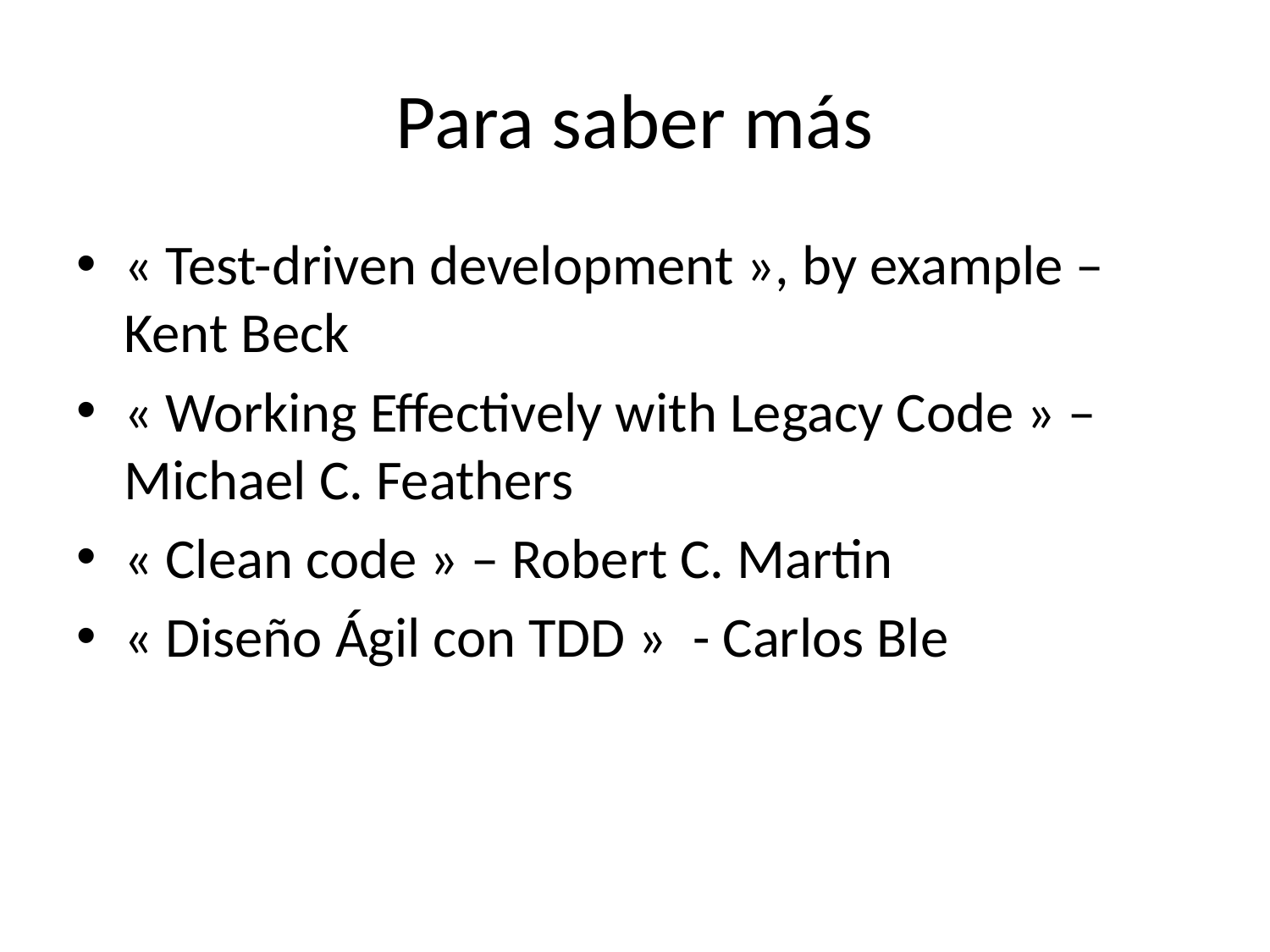

# Para saber más
« Test-driven development », by example – Kent Beck
« Working Effectively with Legacy Code » – Michael C. Feathers
« Clean code » – Robert C. Martin
« Diseño Ágil con TDD »  - Carlos Ble